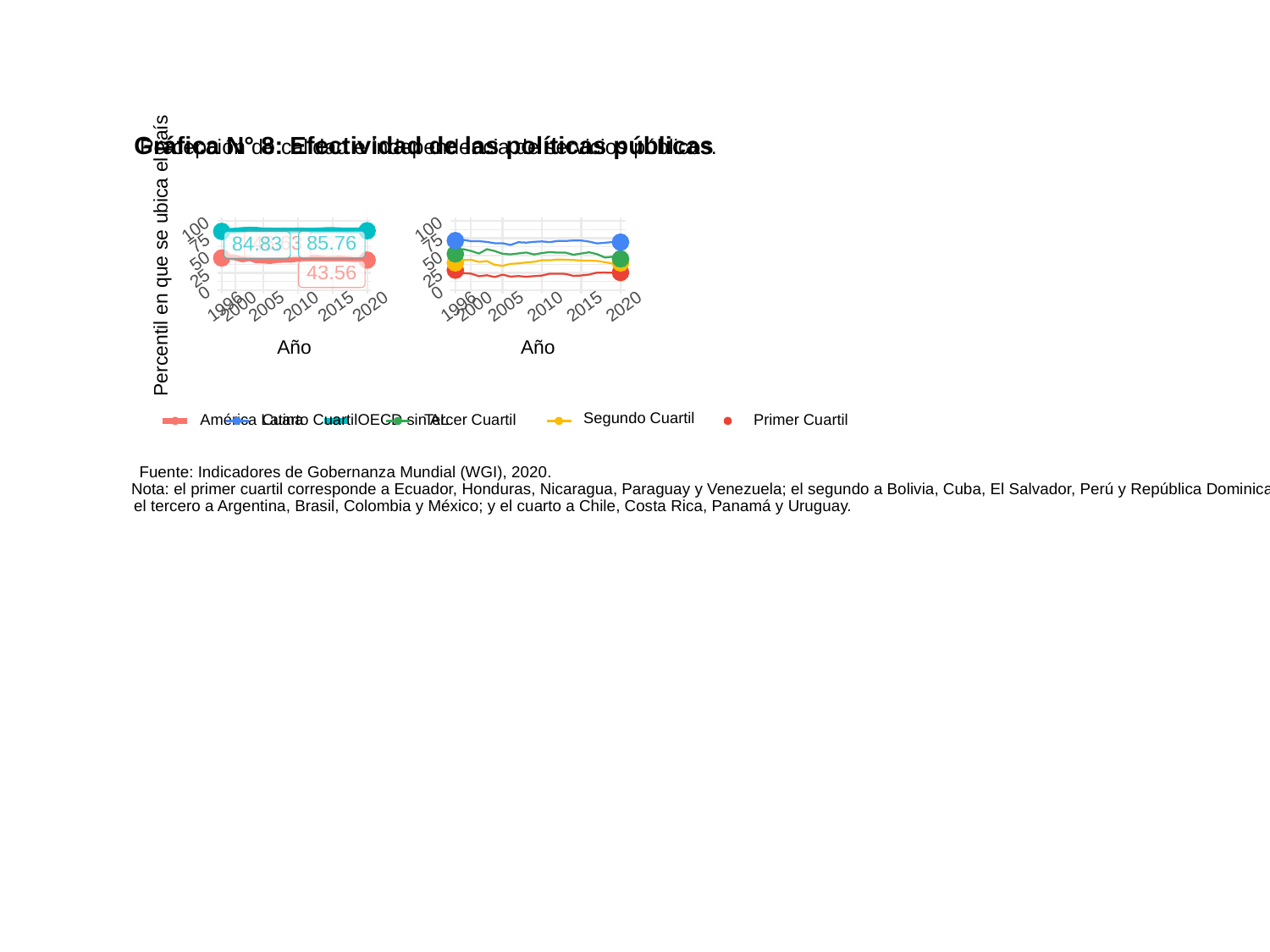

Gráfica N° 8: Efectividad de las políticas públicas
Percepción de calidad e independencia de servicios públicos.

100
100

46.63
85.76
84.83
75
75

Percentil en que se ubica el país

50
50

43.56

25
25

0
0

1996
2000
2005
2010
2015
2020
1996
2000
2005
2010
2015
2020
Año
Año

Segundo Cuartil
América Latina
Cuarto Cuartil
OECD sin AL
Tercer Cuartil
Primer Cuartil

Fuente: Indicadores de Gobernanza Mundial (WGI), 2020.
Nota: el primer cuartil corresponde a Ecuador, Honduras, Nicaragua, Paraguay y Venezuela; el segundo a Bolivia, Cuba, El Salvador, Perú y República Dominicana;
el tercero a Argentina, Brasil, Colombia y México; y el cuarto a Chile, Costa Rica, Panamá y Uruguay.